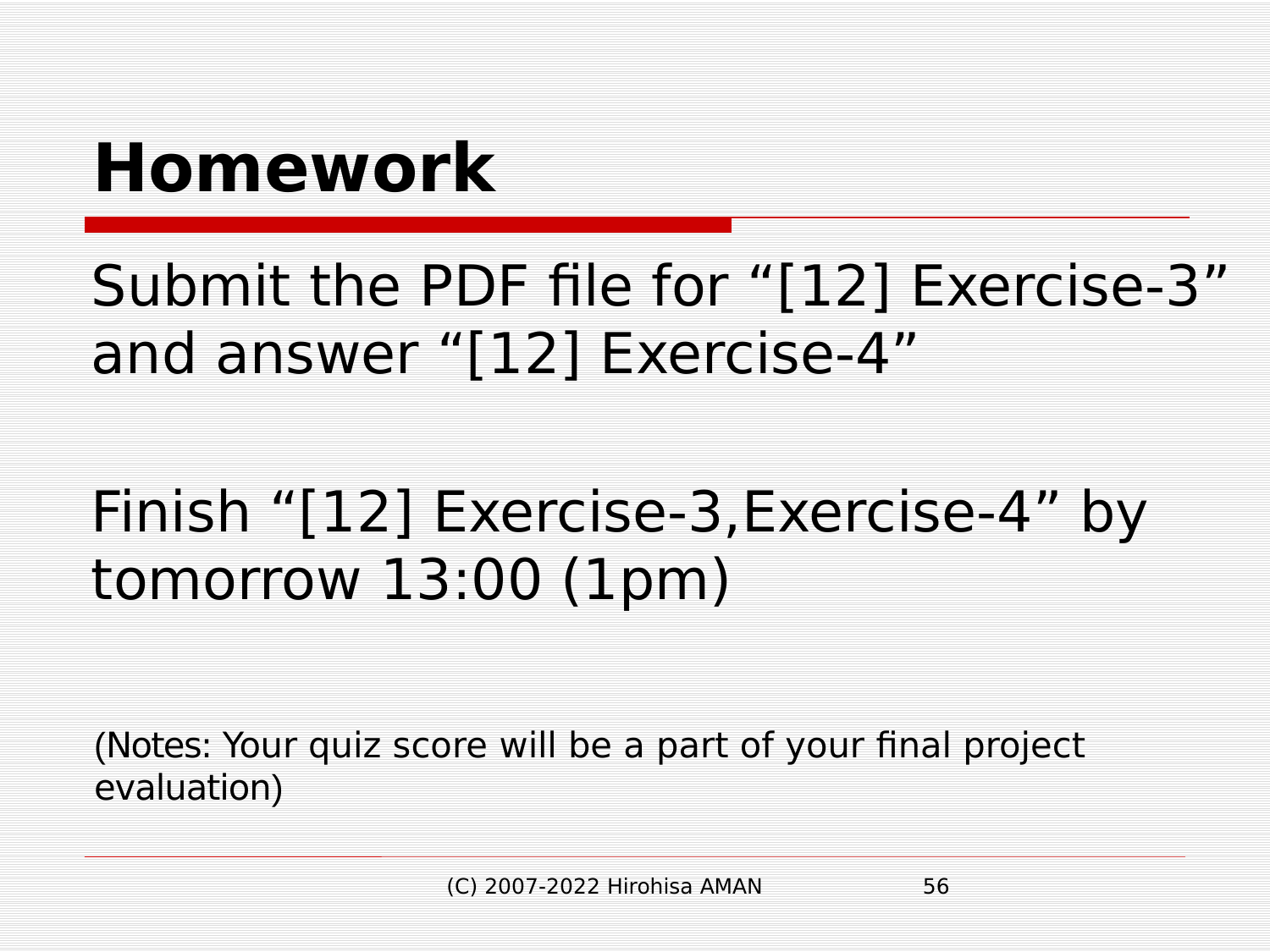

# Homework
Submit the PDF file for “[12] Exercise-3” and answer “[12] Exercise-4”

Finish “[12] Exercise-3,Exercise-4” by tomorrow 13:00 (1pm)
(Notes: Your quiz score will be a part of your final project evaluation)
(C) 2007-2022 Hirohisa AMAN
56